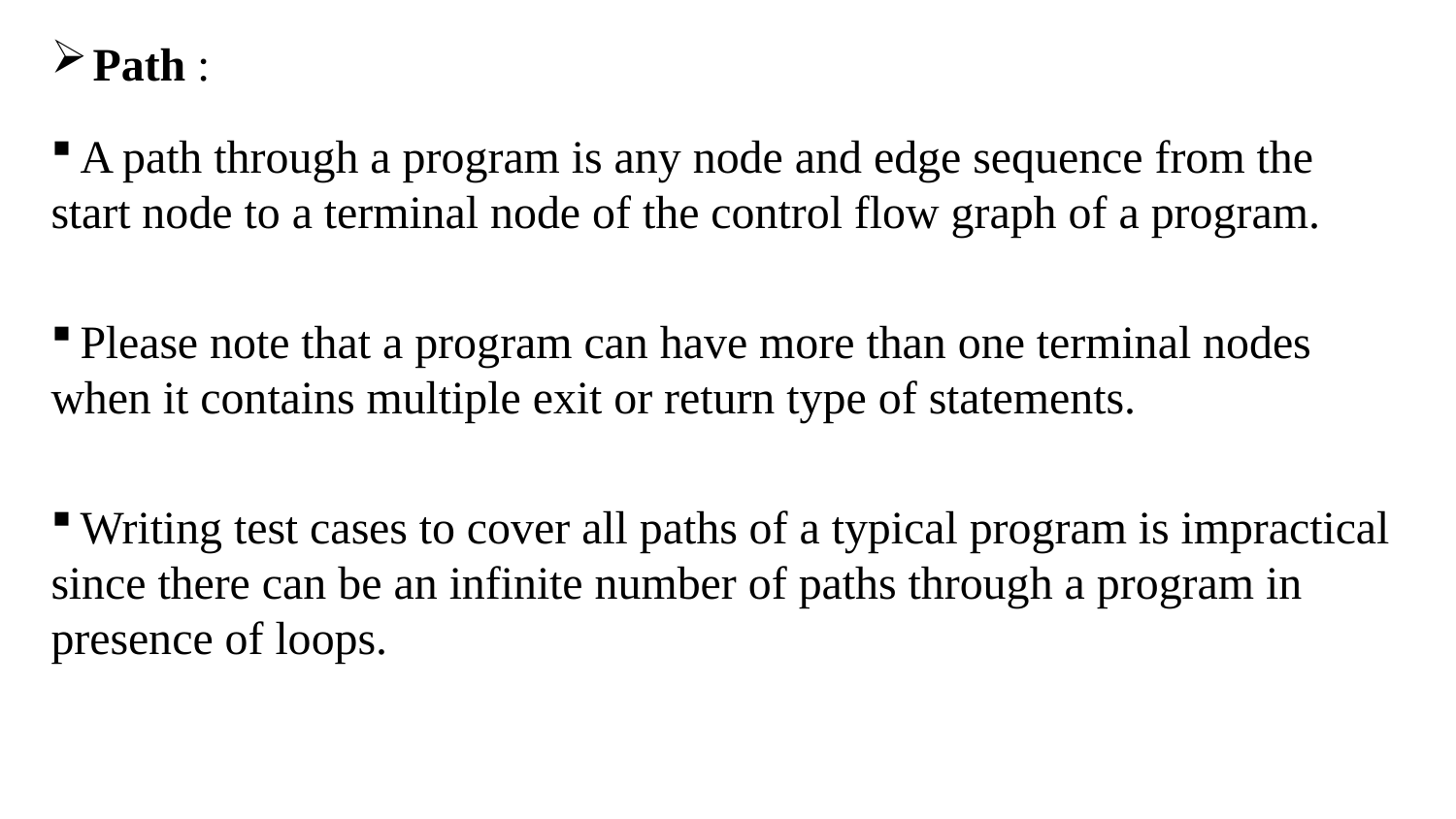

Path :

 A path through a program is any node and edge sequence from the start node to a terminal node of the control flow graph of a program.

 Please note that a program can have more than one terminal nodes when it contains multiple exit or return type of statements.

 Writing test cases to cover all paths of a typical program is impractical since there can be an infinite number of paths through a program in presence of loops.